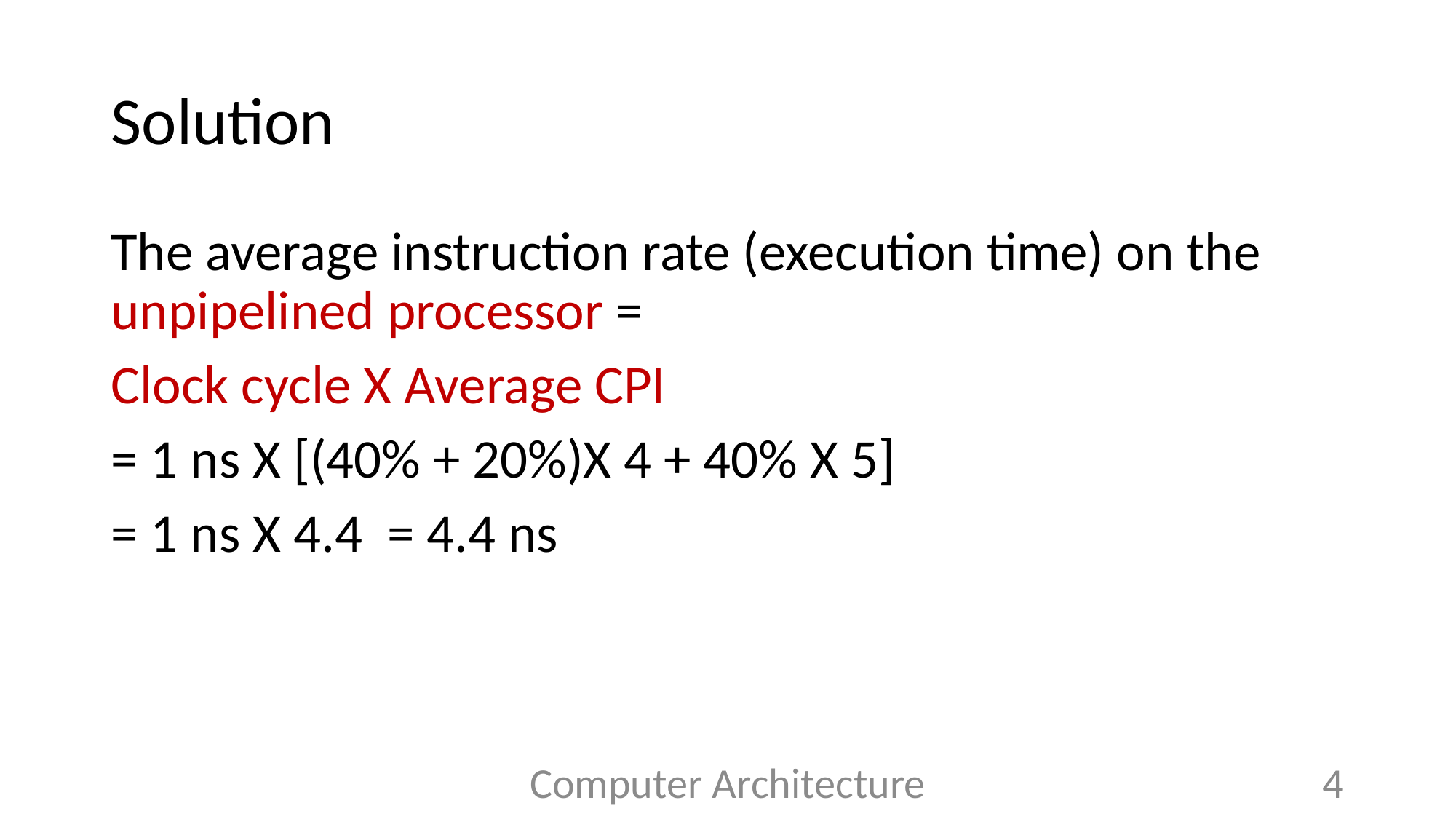

# Solution
The average instruction rate (execution time) on the unpipelined processor =
Clock cycle X Average CPI
= 1 ns X [(40% + 20%)X 4 + 40% X 5]
= 1 ns X 4.4  = 4.4 ns
Computer Architecture
4